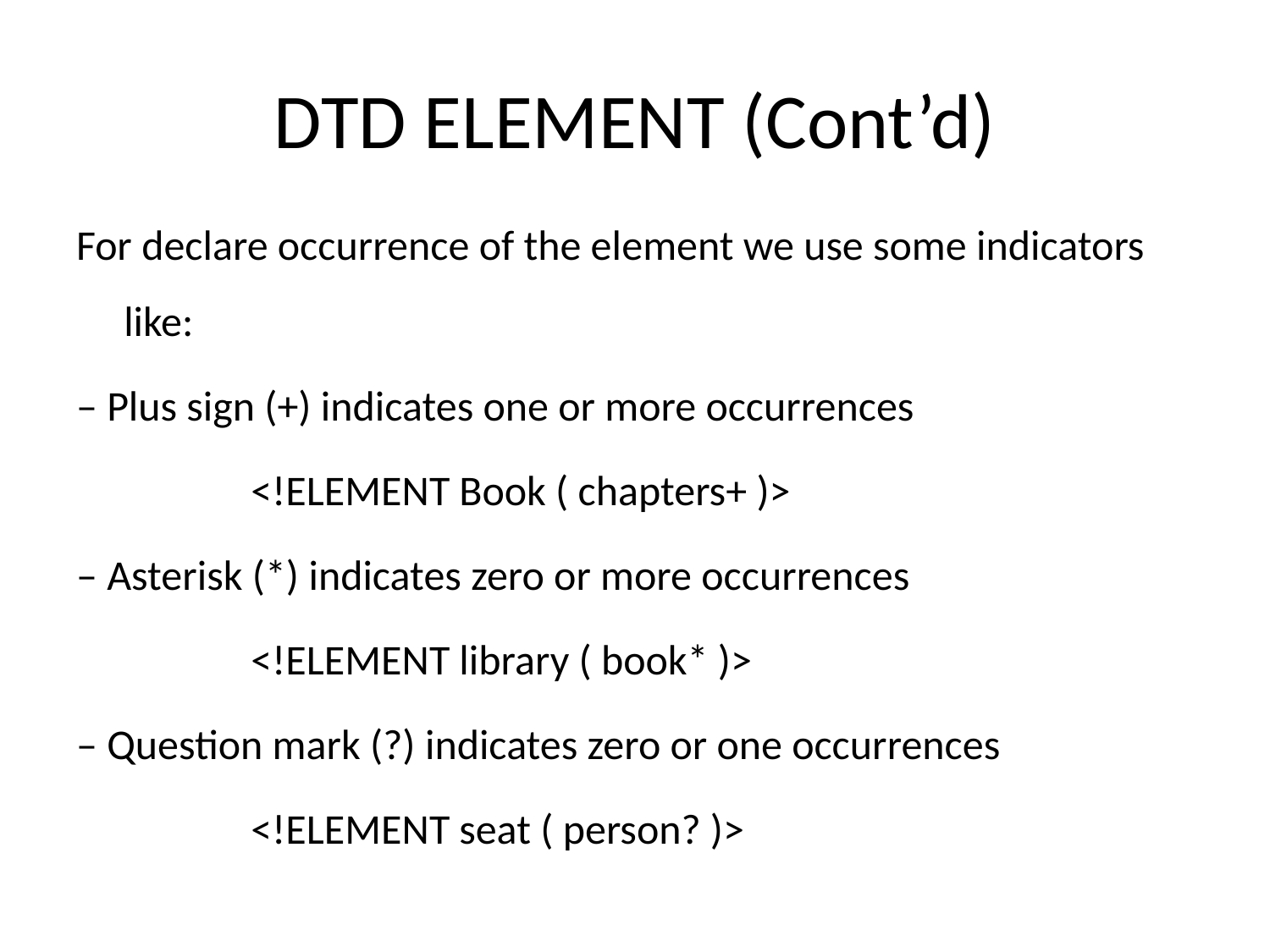

# DTD ELEMENT (Cont’d)
For declare occurrence of the element we use some indicators like:
– Plus sign (+) indicates one or more occurrences
		<!ELEMENT Book ( chapters+ )>
– Asterisk (*) indicates zero or more occurrences
		<!ELEMENT library ( book* )>
– Question mark (?) indicates zero or one occurrences
		<!ELEMENT seat ( person? )>